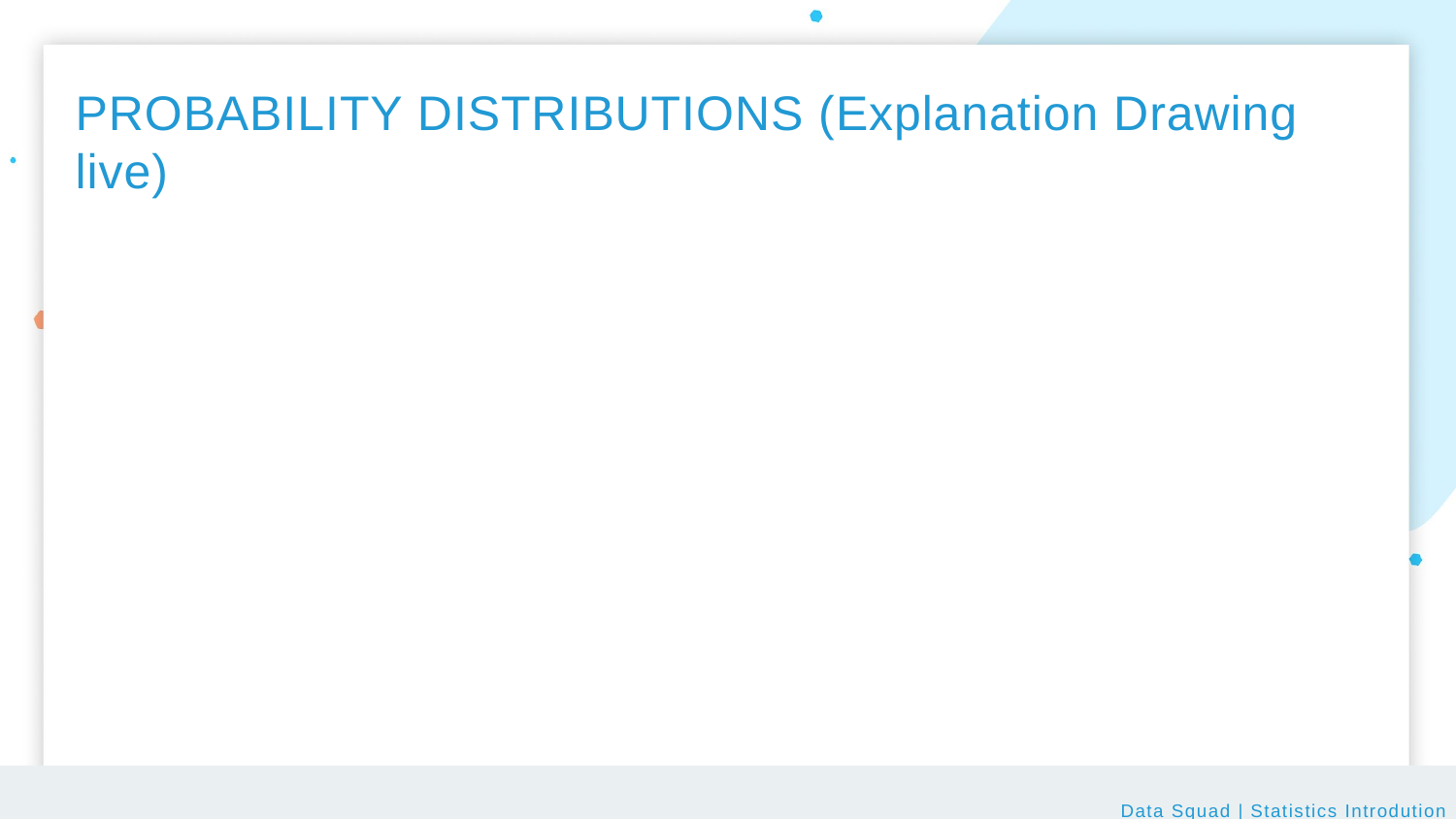

PROBABILITY DISTRIBUTIONS (Explanation Drawing live)

Data Squad | Statistics Introdution

Data Squad | Statistics Introdution